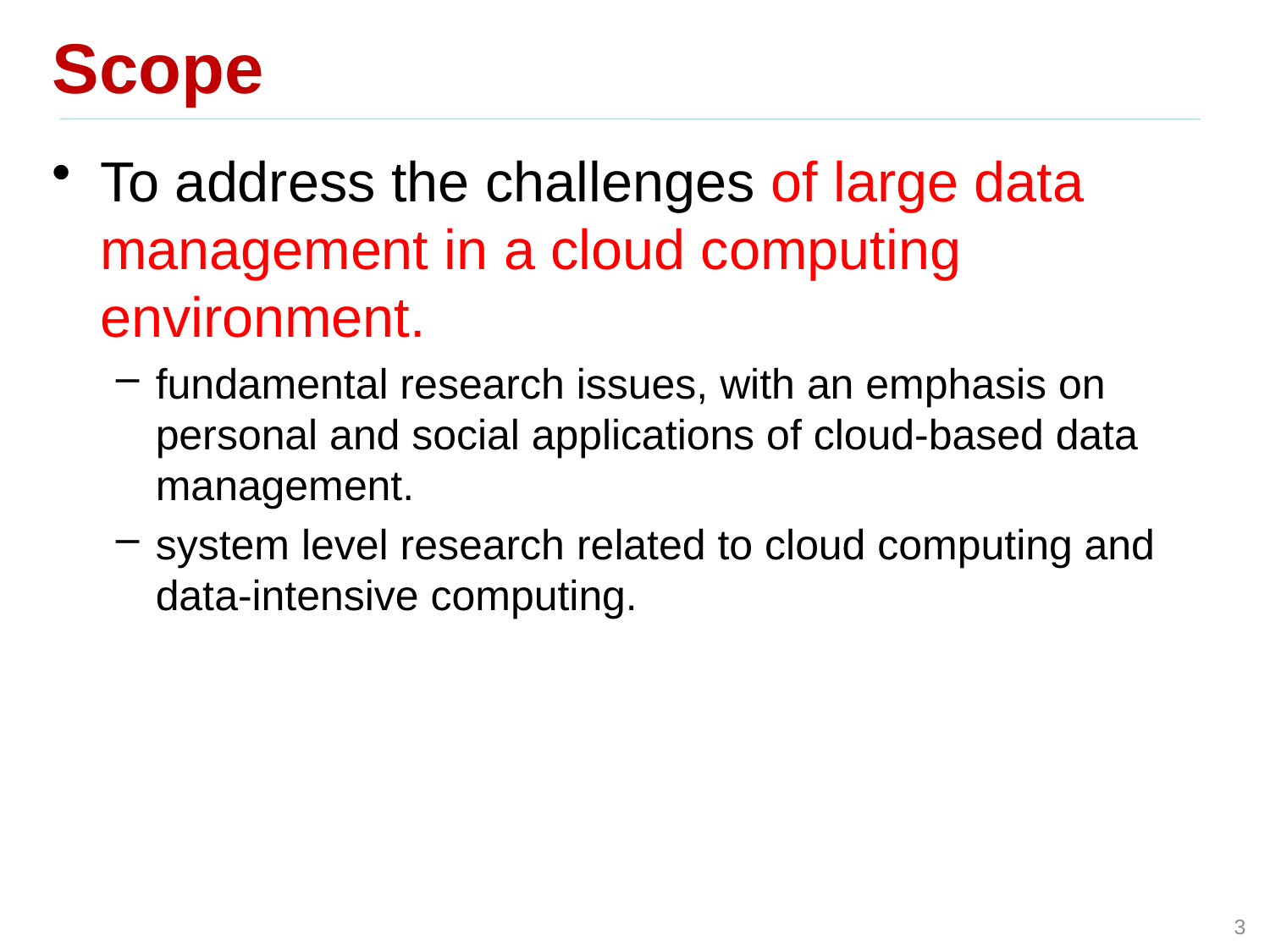

# Scope
To address the challenges of large data management in a cloud computing environment.
fundamental research issues, with an emphasis on personal and social applications of cloud-based data management.
system level research related to cloud computing and data-intensive computing.
3